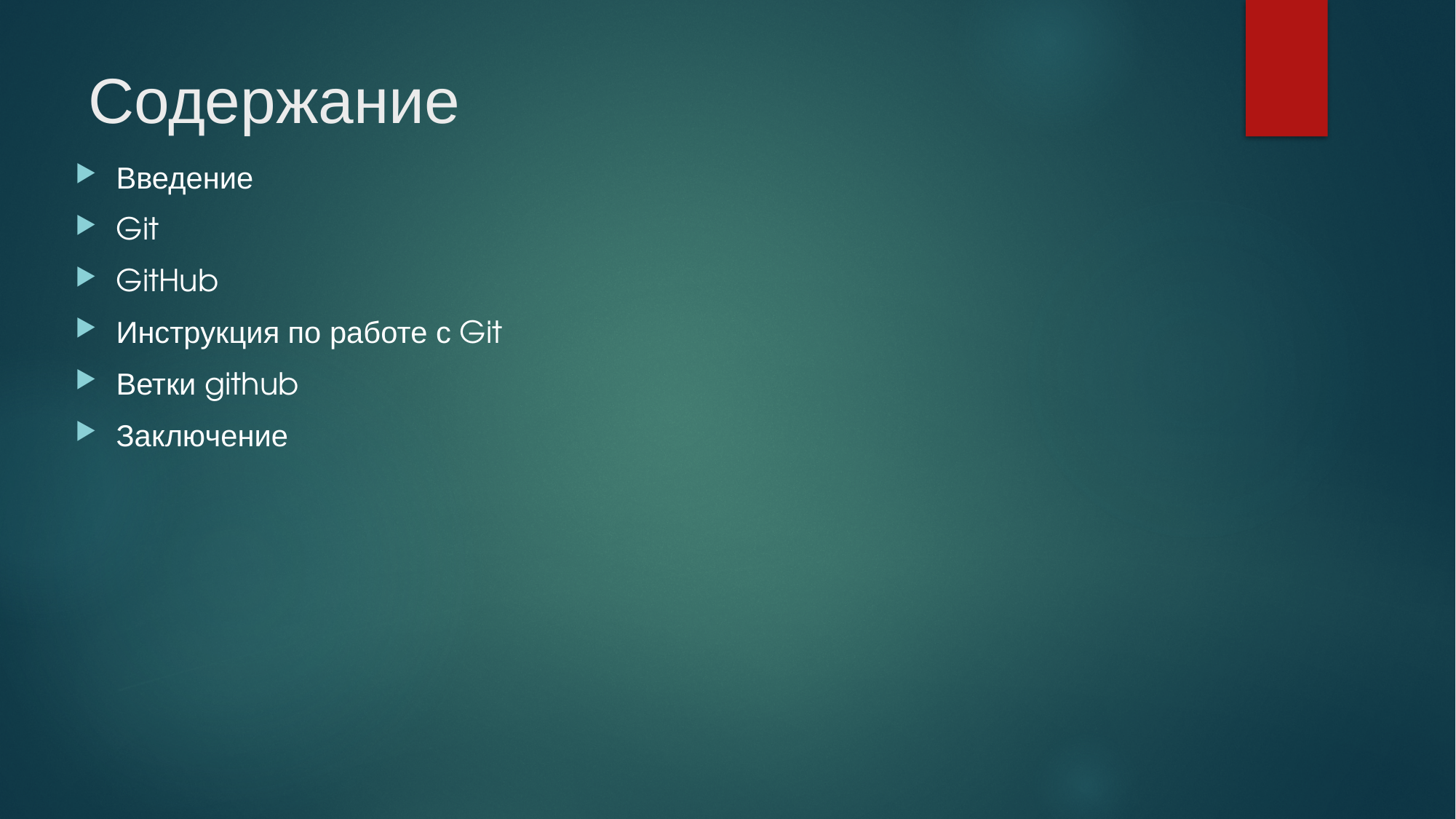

# Содержание
Введение
Git
GitHub
Инструкция по работе с Git
Ветки github
Заключение